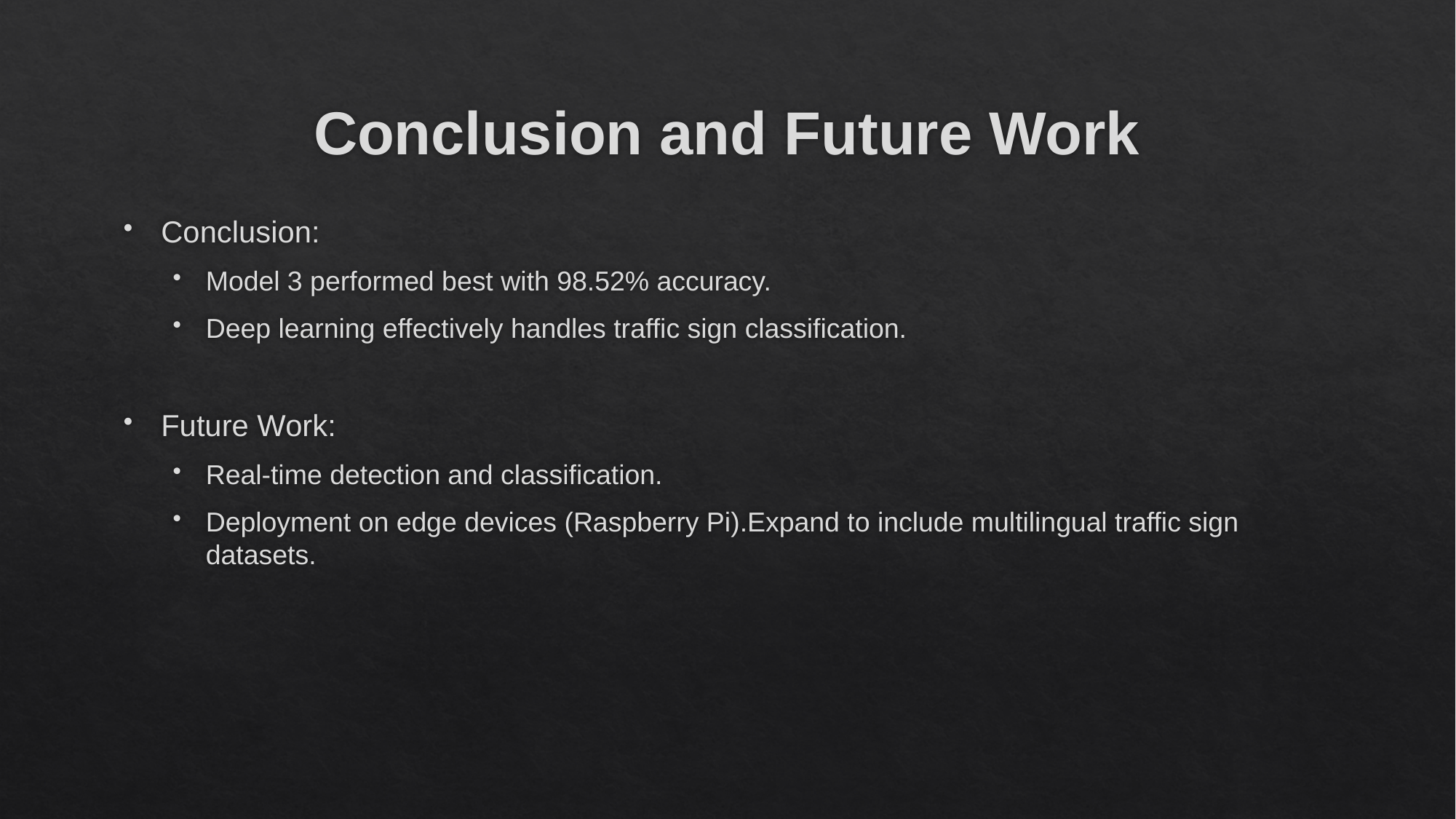

# Conclusion and Future Work
Conclusion:
Model 3 performed best with 98.52% accuracy.
Deep learning effectively handles traffic sign classification.

Future Work:
Real-time detection and classification.
Deployment on edge devices (Raspberry Pi).Expand to include multilingual traffic sign datasets.